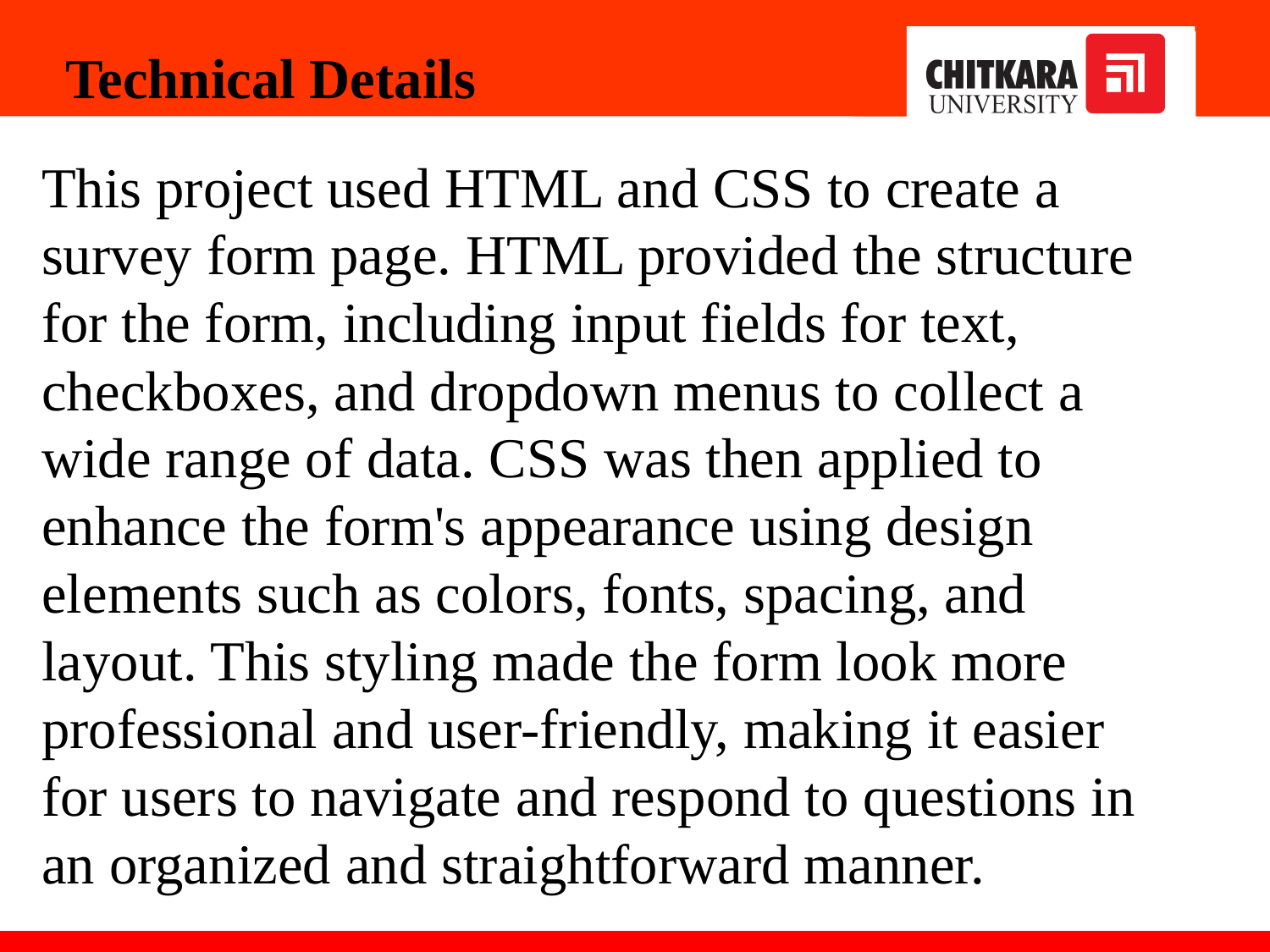

Technical Details
This project used HTML and CSS to create a survey form page. HTML provided the structure for the form, including input fields for text, checkboxes, and dropdown menus to collect a wide range of data. CSS was then applied to enhance the form's appearance using design elements such as colors, fonts, spacing, and layout. This styling made the form look more professional and user-friendly, making it easier for users to navigate and respond to questions in an organized and straightforward manner.